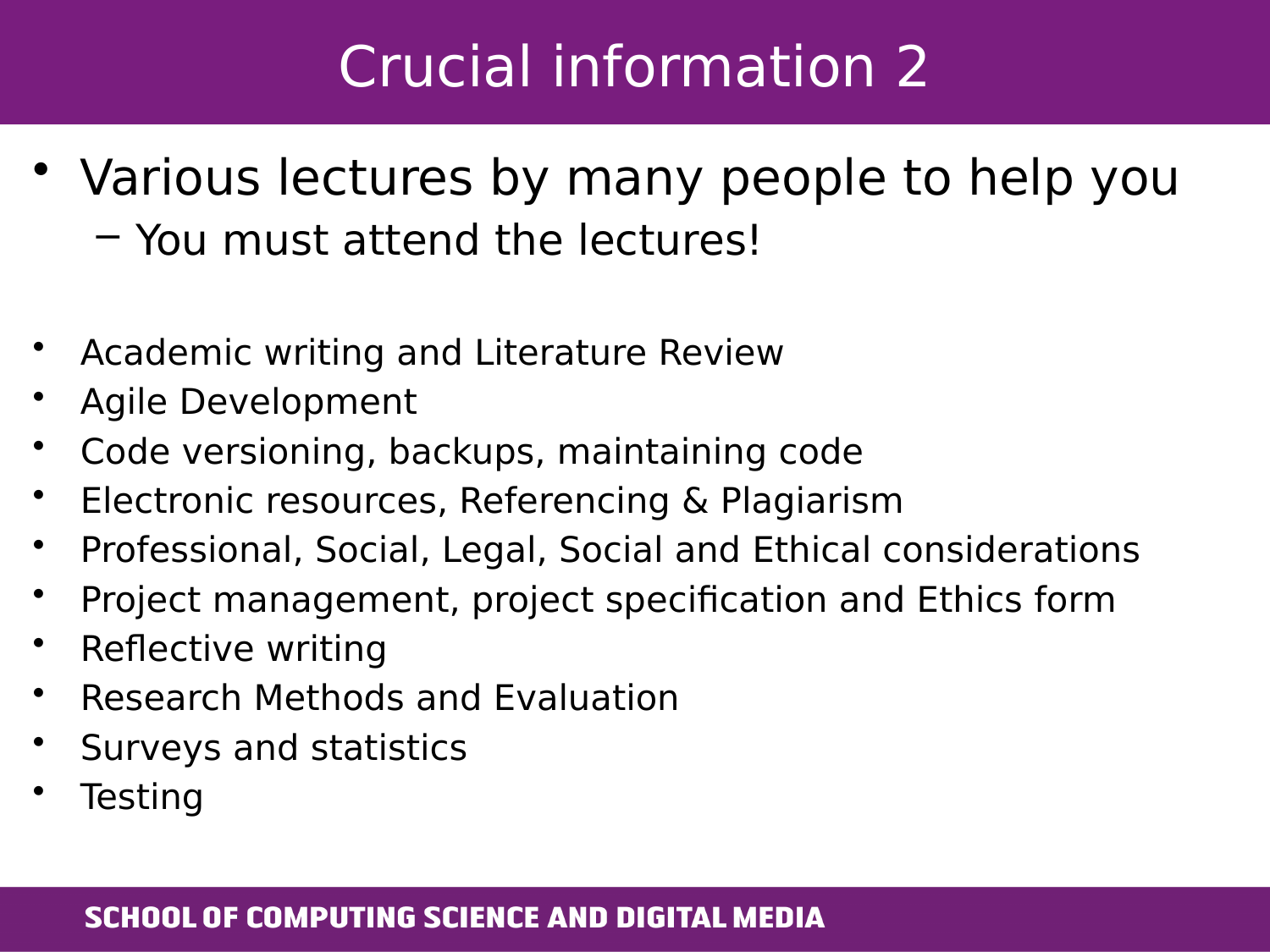

# Crucial information 2
Various lectures by many people to help you
You must attend the lectures!

Academic writing and Literature Review
Agile Development
Code versioning, backups, maintaining code
Electronic resources, Referencing & Plagiarism
Professional, Social, Legal, Social and Ethical considerations
Project management, project specification and Ethics form
Reflective writing
Research Methods and Evaluation
Surveys and statistics
Testing